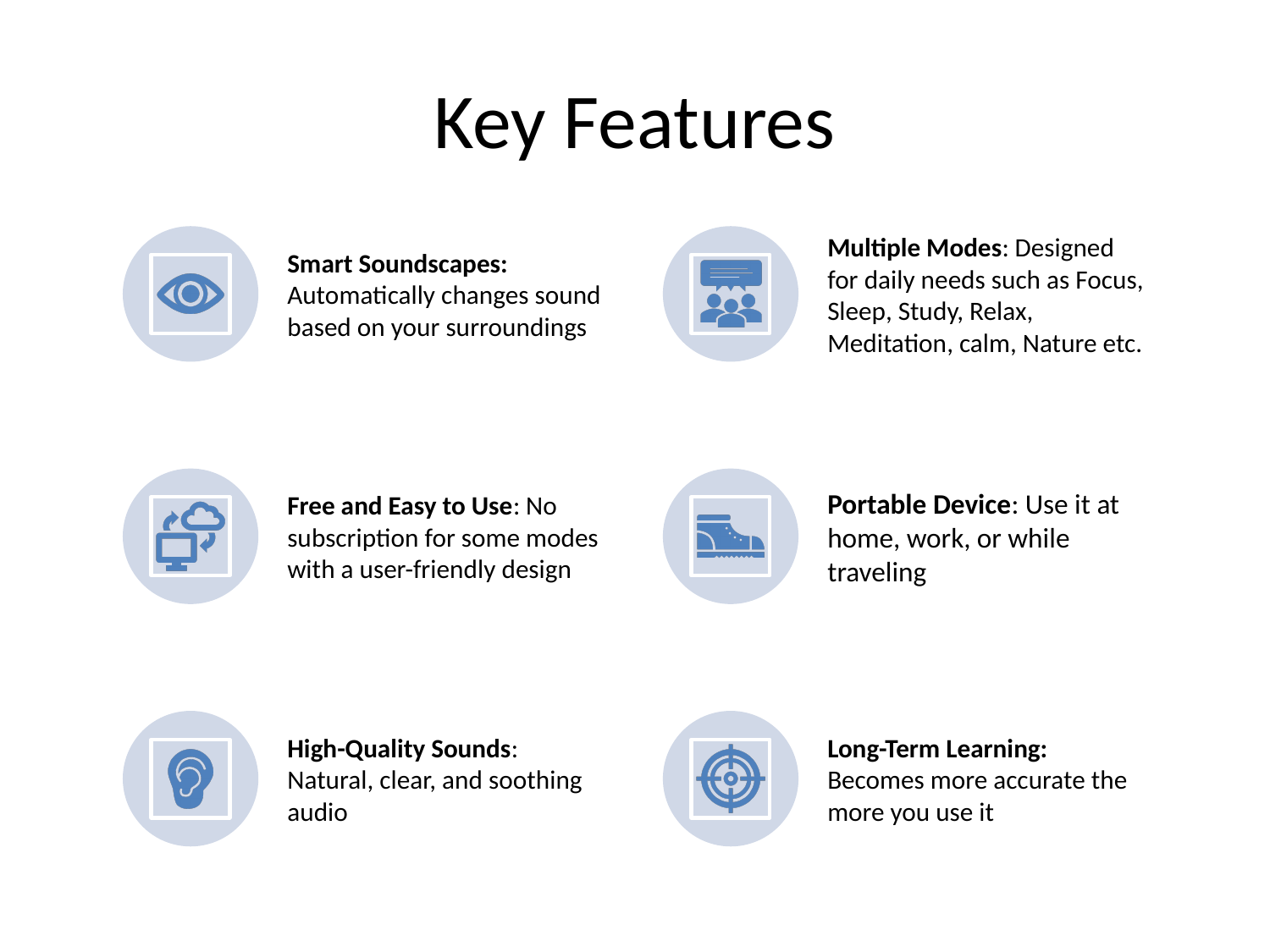

# Key Features
Smart Soundscapes: Automatically changes sound based on your surroundings
Multiple Modes: Designed for daily needs such as Focus, Sleep, Study, Relax, Meditation, calm, Nature etc.
Free and Easy to Use: No subscription for some modes with a user-friendly design
Portable Device: Use it at home, work, or while traveling
High-Quality Sounds: Natural, clear, and soothing audio
Long-Term Learning: Becomes more accurate the more you use it